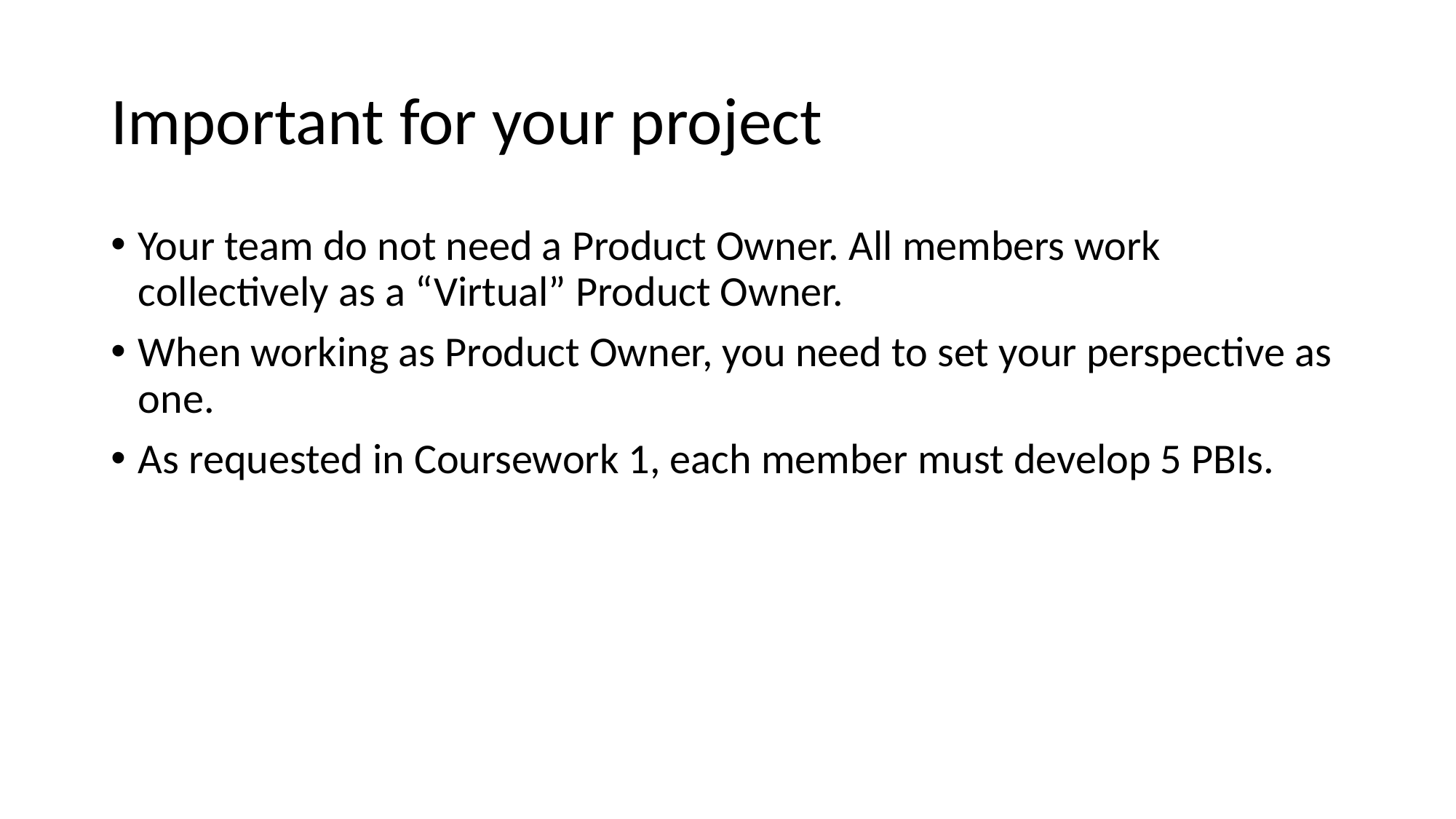

# Important for your project
Your team do not need a Product Owner. All members work collectively as a “Virtual” Product Owner.
When working as Product Owner, you need to set your perspective as one.
As requested in Coursework 1, each member must develop 5 PBIs.